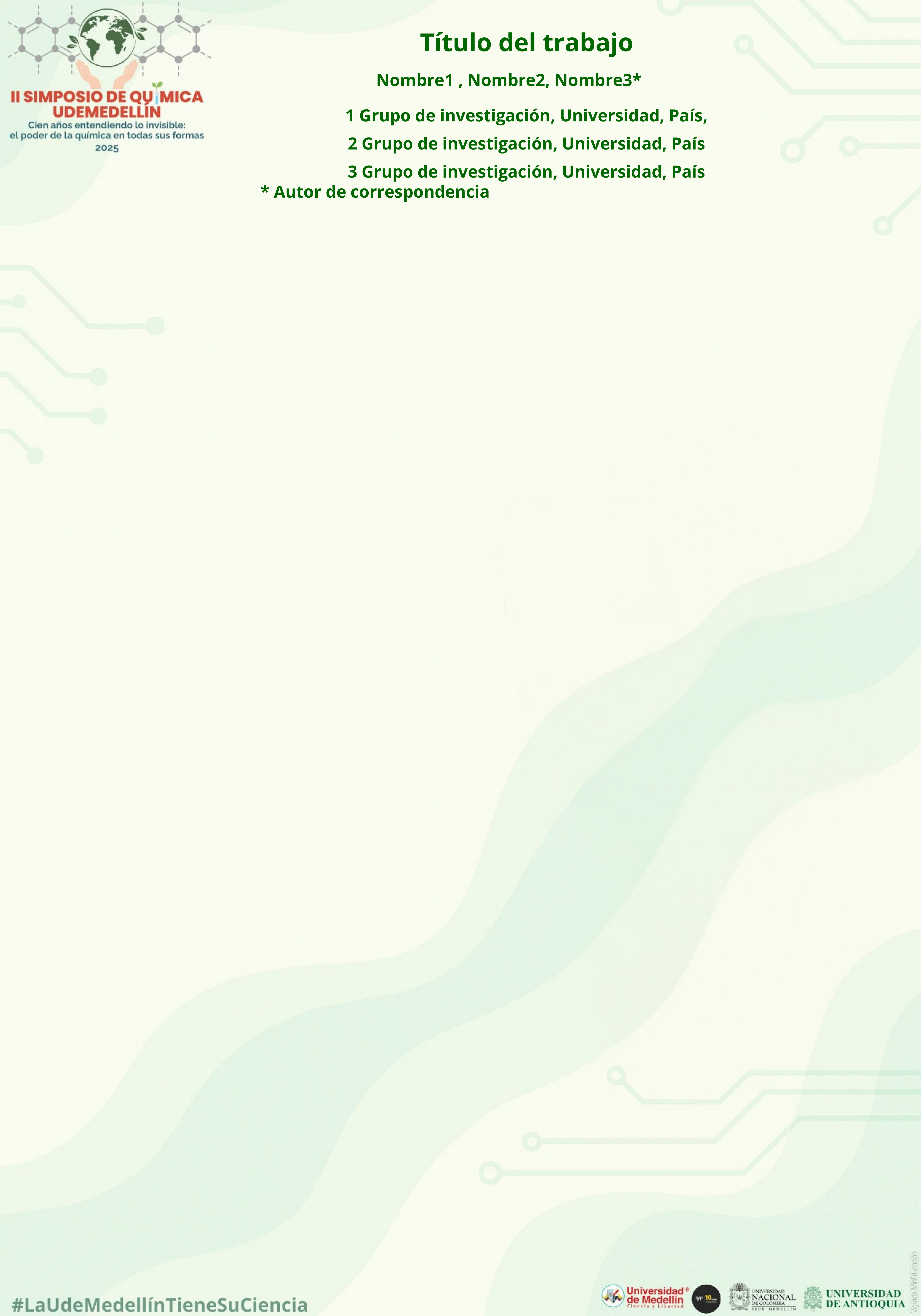

Título del trabajo
Nombre1 , Nombre2, Nombre3*
1 Grupo de investigación, Universidad, País,
2 Grupo de investigación, Universidad, País
3 Grupo de investigación, Universidad, País
* Autor de correspondencia